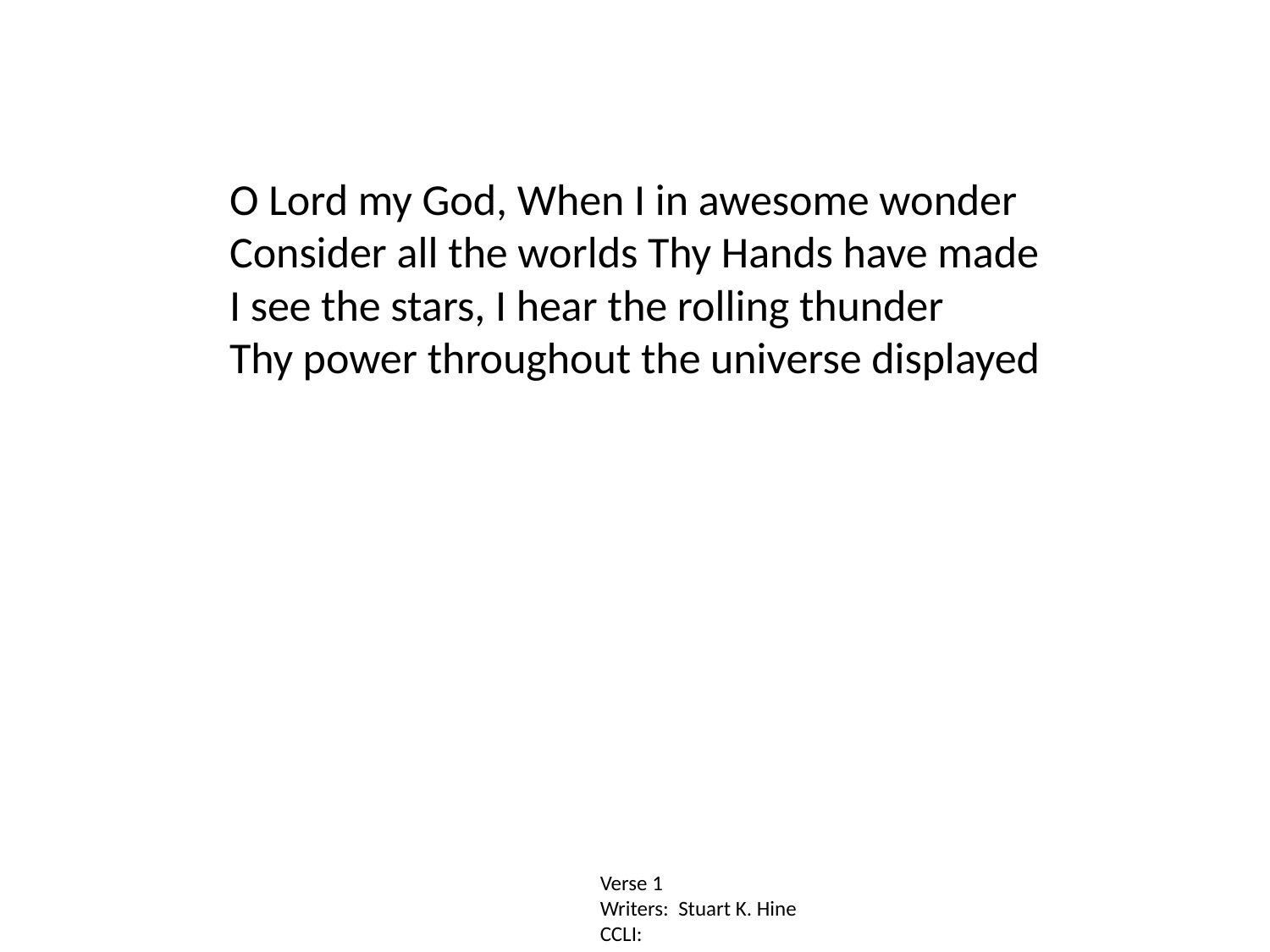

O Lord my God, When I in awesome wonder
Consider all the worlds Thy Hands have made
I see the stars, I hear the rolling thunder
Thy power throughout the universe displayed

Verse 1
Writers:  Stuart K. Hine
CCLI: